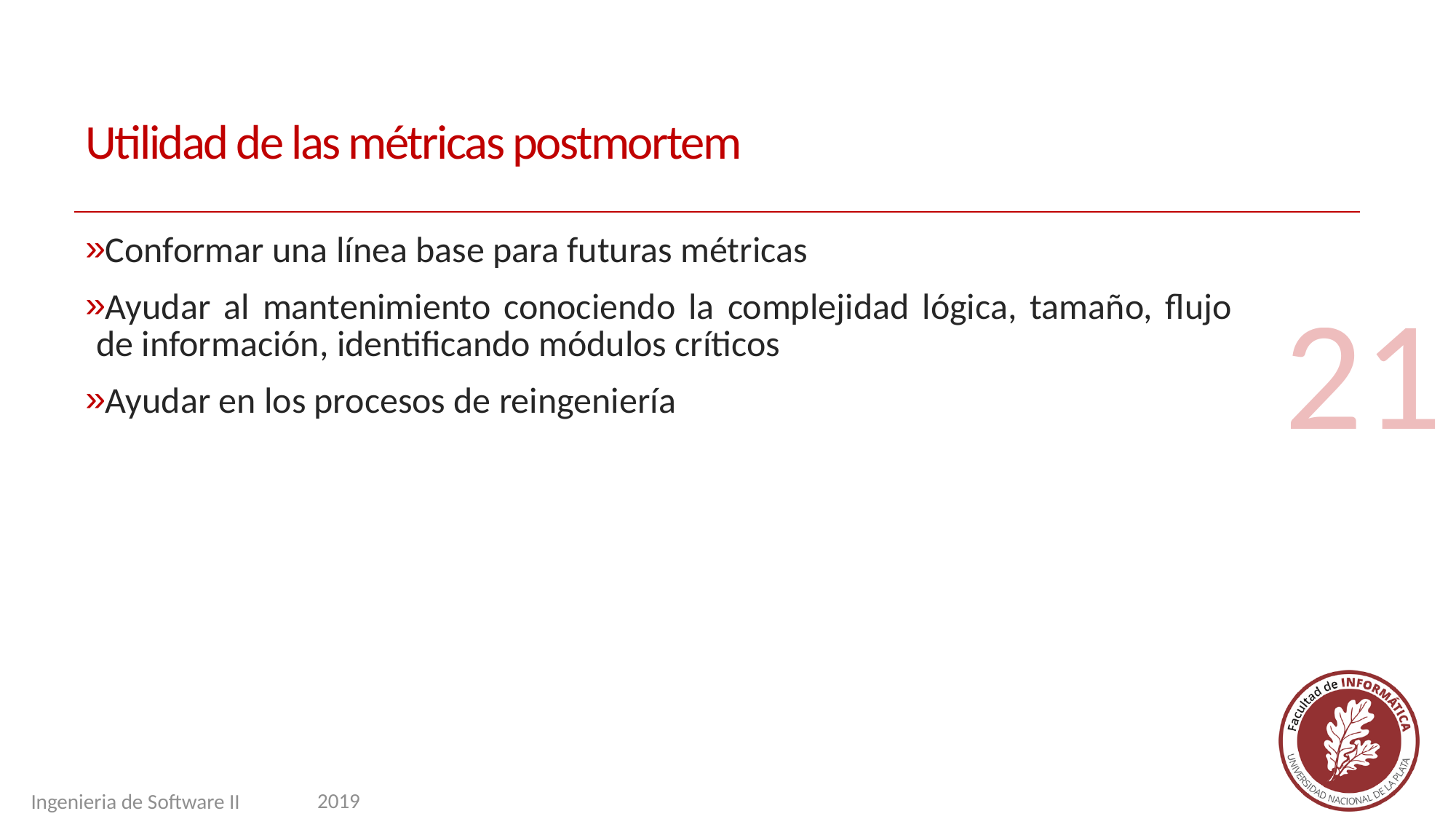

# Utilidad de las métricas postmortem
Conformar una línea base para futuras métricas
Ayudar al mantenimiento conociendo la complejidad lógica, tamaño, flujo de información, identificando módulos críticos
Ayudar en los procesos de reingeniería

21
2019
Ingenieria de Software II